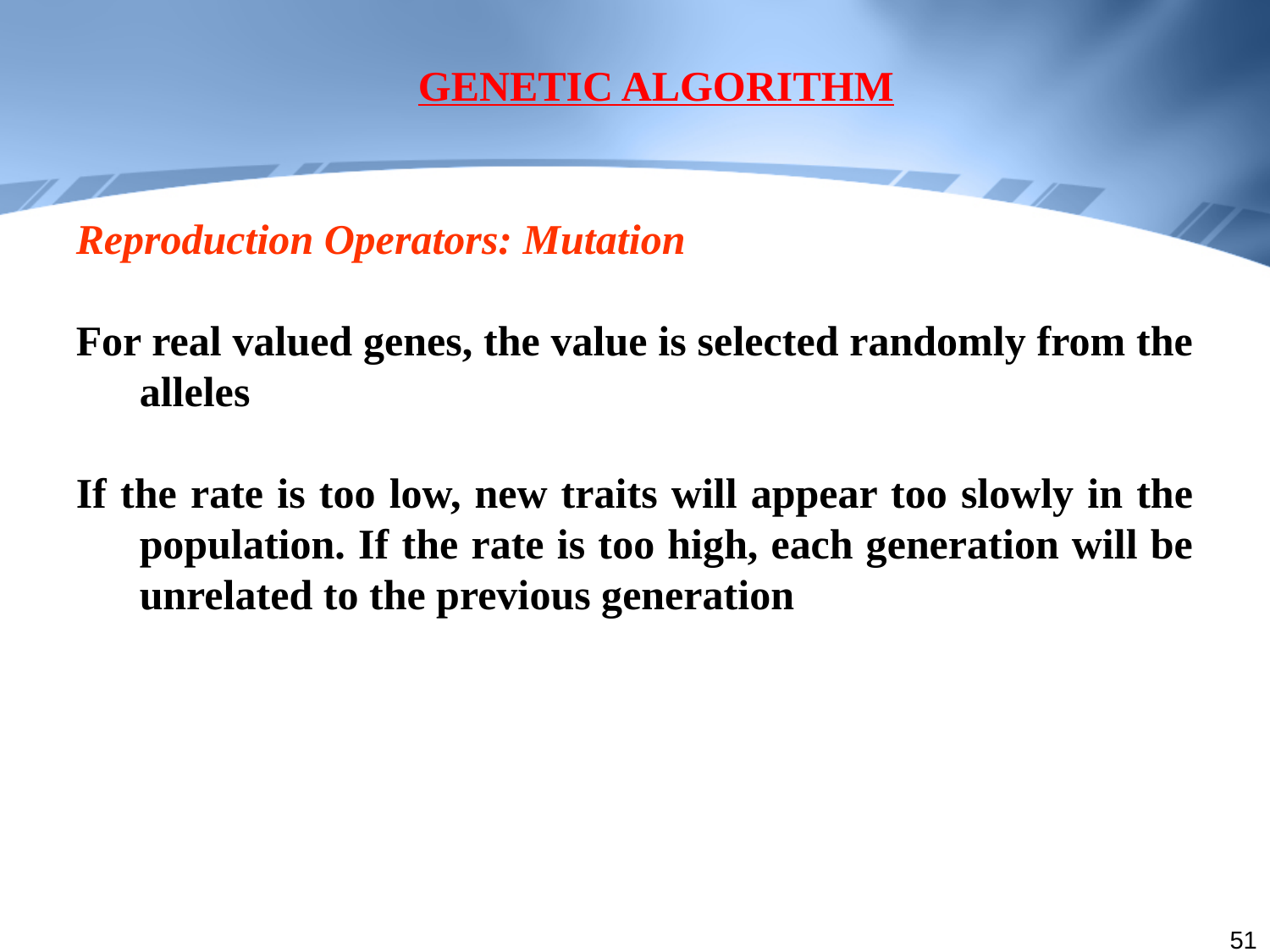

GENETIC ALGORITHM
Reproduction Operators: Mutation

For real valued genes, the value is selected randomly from the alleles

If the rate is too low, new traits will appear too slowly in the population. If the rate is too high, each generation will be unrelated to the previous generation
51